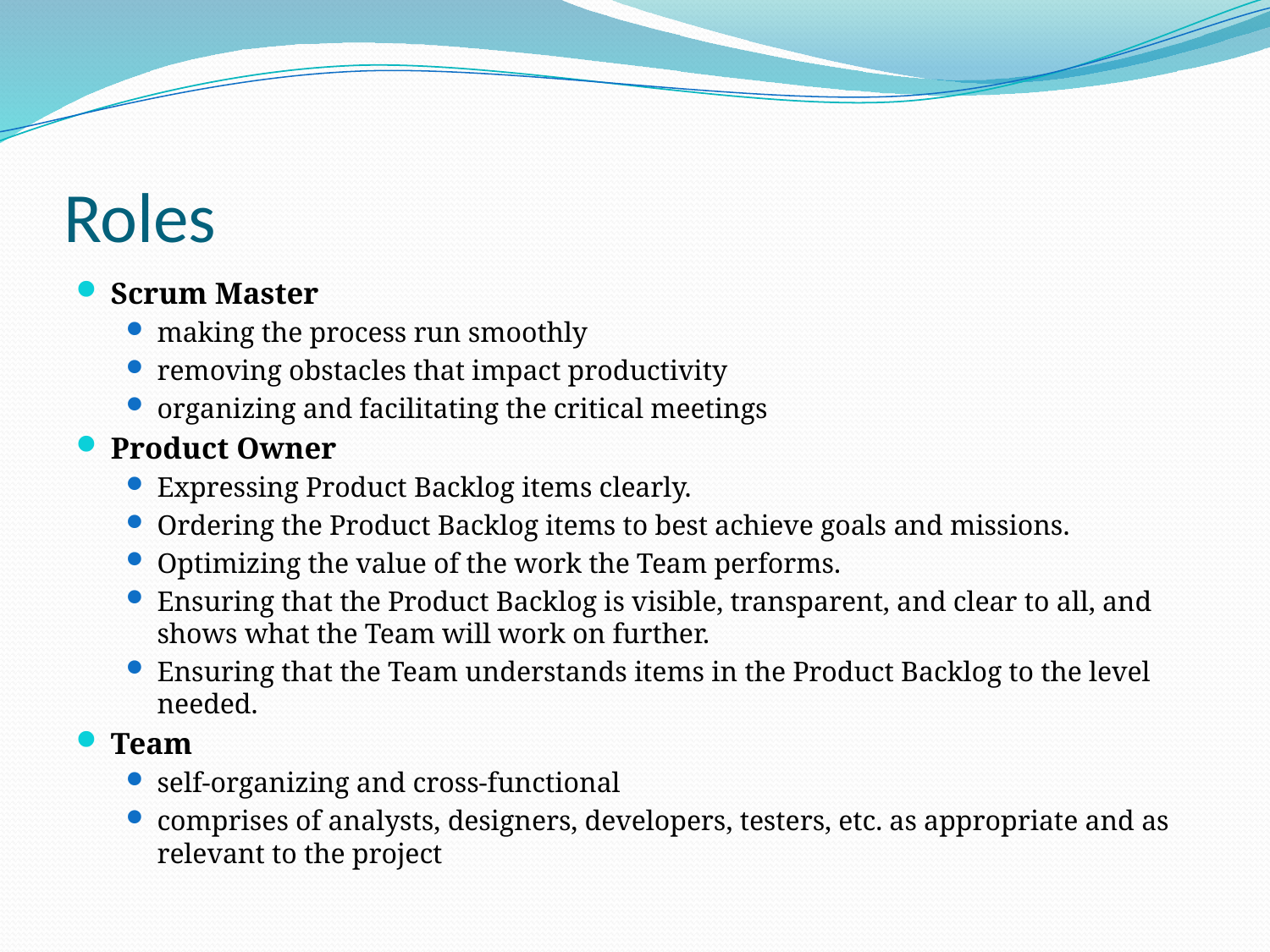

# Roles
Scrum Master
making the process run smoothly
removing obstacles that impact productivity
organizing and facilitating the critical meetings
Product Owner
Expressing Product Backlog items clearly.
Ordering the Product Backlog items to best achieve goals and missions.
Optimizing the value of the work the Team performs.
Ensuring that the Product Backlog is visible, transparent, and clear to all, and shows what the Team will work on further.
Ensuring that the Team understands items in the Product Backlog to the level needed.
Team
self-organizing and cross-functional
comprises of analysts, designers, developers, testers, etc. as appropriate and as relevant to the project